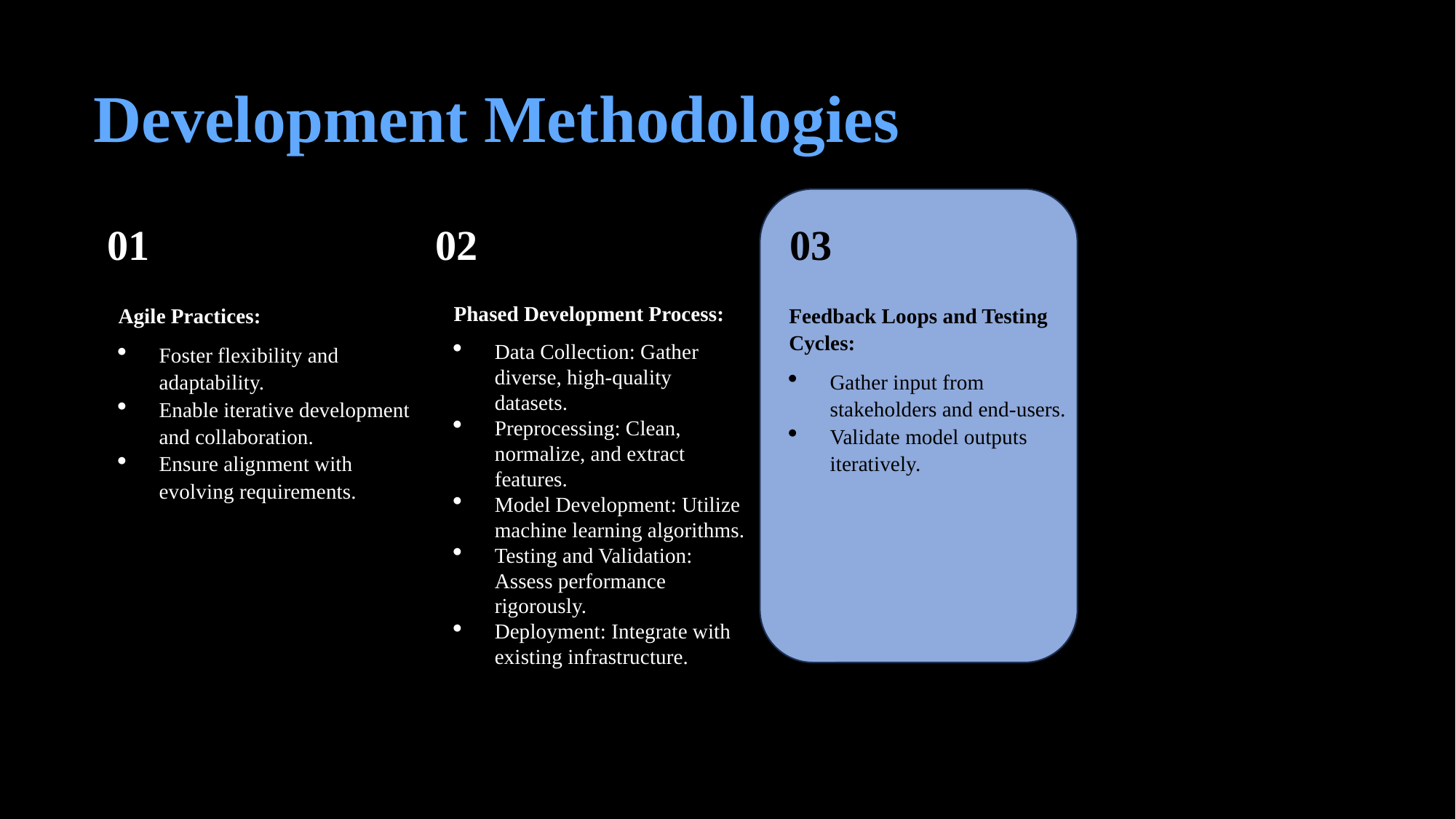

Development Methodologies

01
02
03
04
Agile Practices:
Foster flexibility and adaptability.
Enable iterative development and collaboration.
Ensure alignment with evolving requirements.

Phased Development Process:
Data Collection: Gather diverse, high-quality datasets.
Preprocessing: Clean, normalize, and extract features.
Model Development: Utilize machine learning algorithms.
Testing and Validation: Assess performance rigorously.
Deployment: Integrate with existing infrastructure.
Feedback Loops and Testing Cycles:
Gather input from stakeholders and end-users.
Validate model outputs iteratively.
Continuous Integration and Delivery (CI/CD):
Automate build, testing, and deployment processes.
Ensure rapid delivery of improvements.
Maintain integrity and reliability.